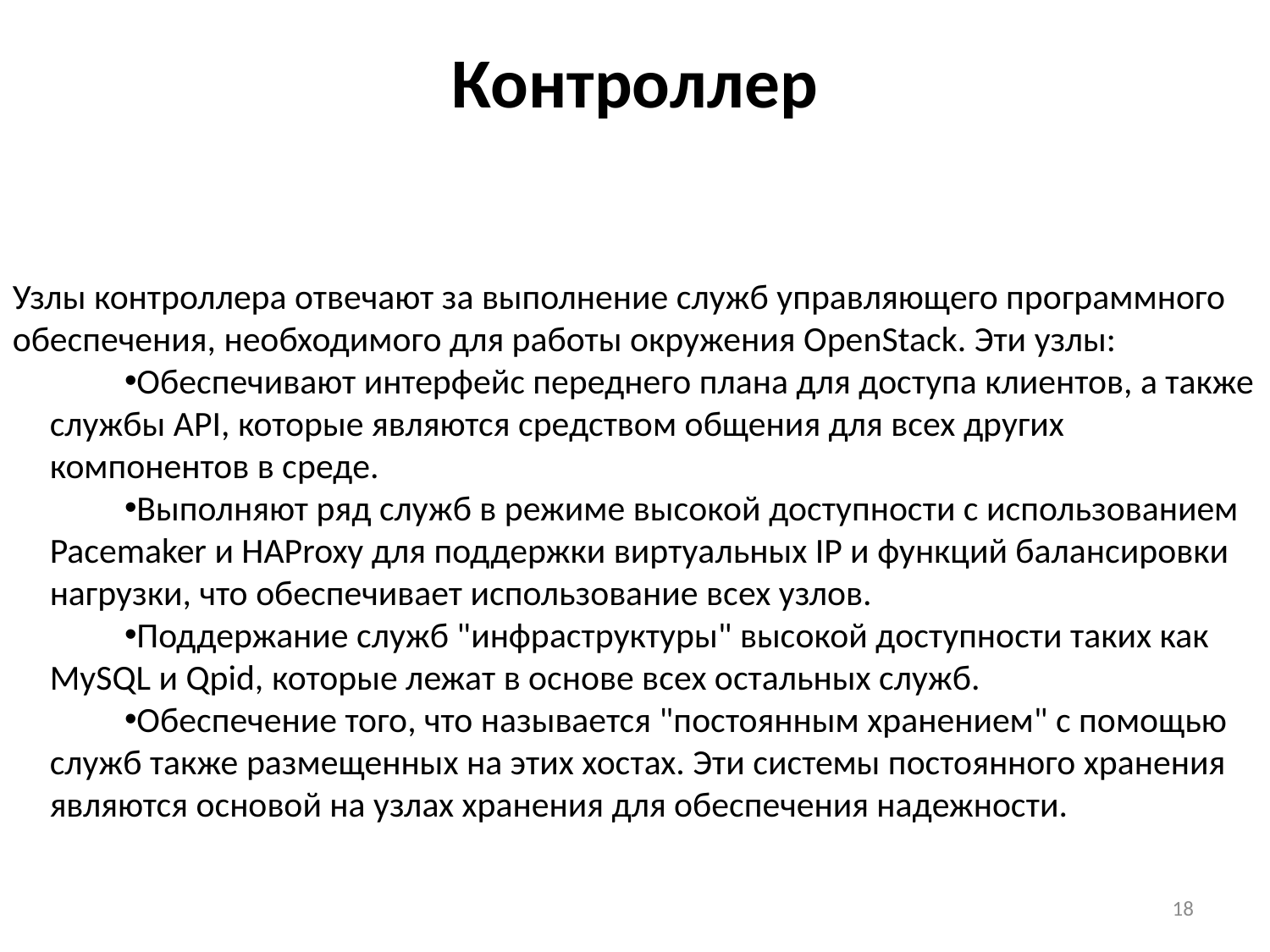

# Контроллер

Узлы контроллера отвечают за выполнение служб управляющего программного обеспечения, необходимого для работы окружения OpenStack. Эти узлы:
Обеспечивают интерфейс переднего плана для доступа клиентов, а также службы API, которые являются средством общения для всех других компонентов в среде.
Выполняют ряд служб в режиме высокой доступности с использованием Pacemaker и HAProxy для поддержки виртуальных IP и функций балансировки нагрузки, что обеспечивает использование всех узлов.
Поддержание служб "инфраструктуры" высокой доступности таких как MySQL и Qpid, которые лежат в основе всех остальных служб.
Обеспечение того, что называется "постоянным хранением" с помощью служб также размещенных на этих хостах. Эти системы постоянного хранения являются основой на узлах хранения для обеспечения надежности.
18